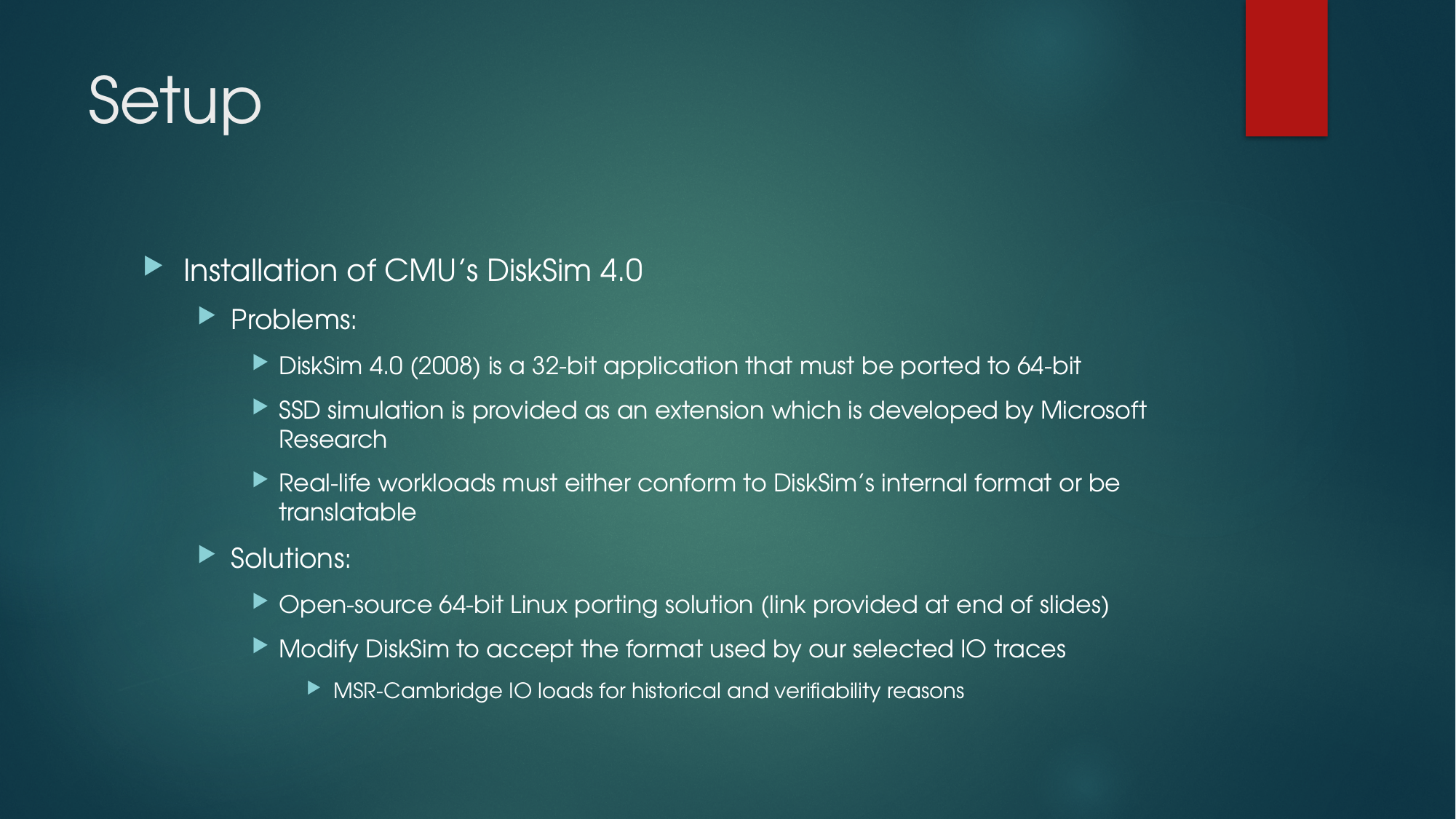

# Setup
Installation of CMU’s DiskSim 4.0
Problems:
DiskSim 4.0 (2008) is a 32-bit application that must be ported to 64-bit
SSD simulation is provided as an extension which is developed by Microsoft Research
Real-life workloads must either conform to DiskSim’s internal format or be translatable
Solutions:
Open-source 64-bit Linux porting solution (link provided at end of slides)
Modify DiskSim to accept the format used by our selected IO traces
MSR-Cambridge IO loads for historical and verifiability reasons